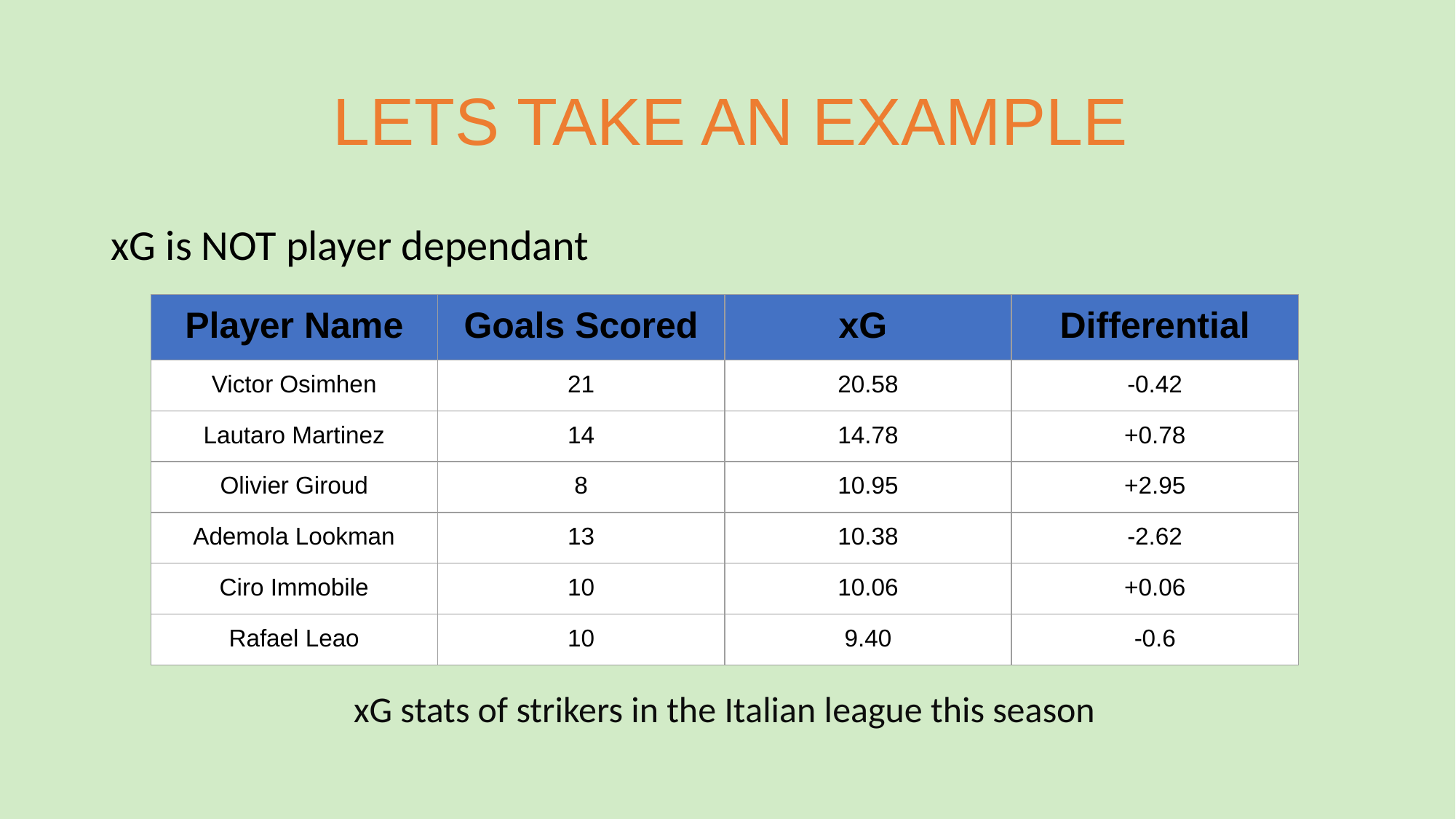

LETS TAKE AN EXAMPLE
xG is NOT player dependant
| Player Name | Goals Scored | xG | Differential |
| --- | --- | --- | --- |
| Victor Osimhen | 21 | 20.58 | -0.42 |
| Lautaro Martinez | 14 | 14.78 | +0.78 |
| Olivier Giroud | 8 | 10.95 | +2.95 |
| Ademola Lookman | 13 | 10.38 | -2.62 |
| Ciro Immobile | 10 | 10.06 | +0.06 |
| Rafael Leao | 10 | 9.40 | -0.6 |
xG stats of strikers in the Italian league this season